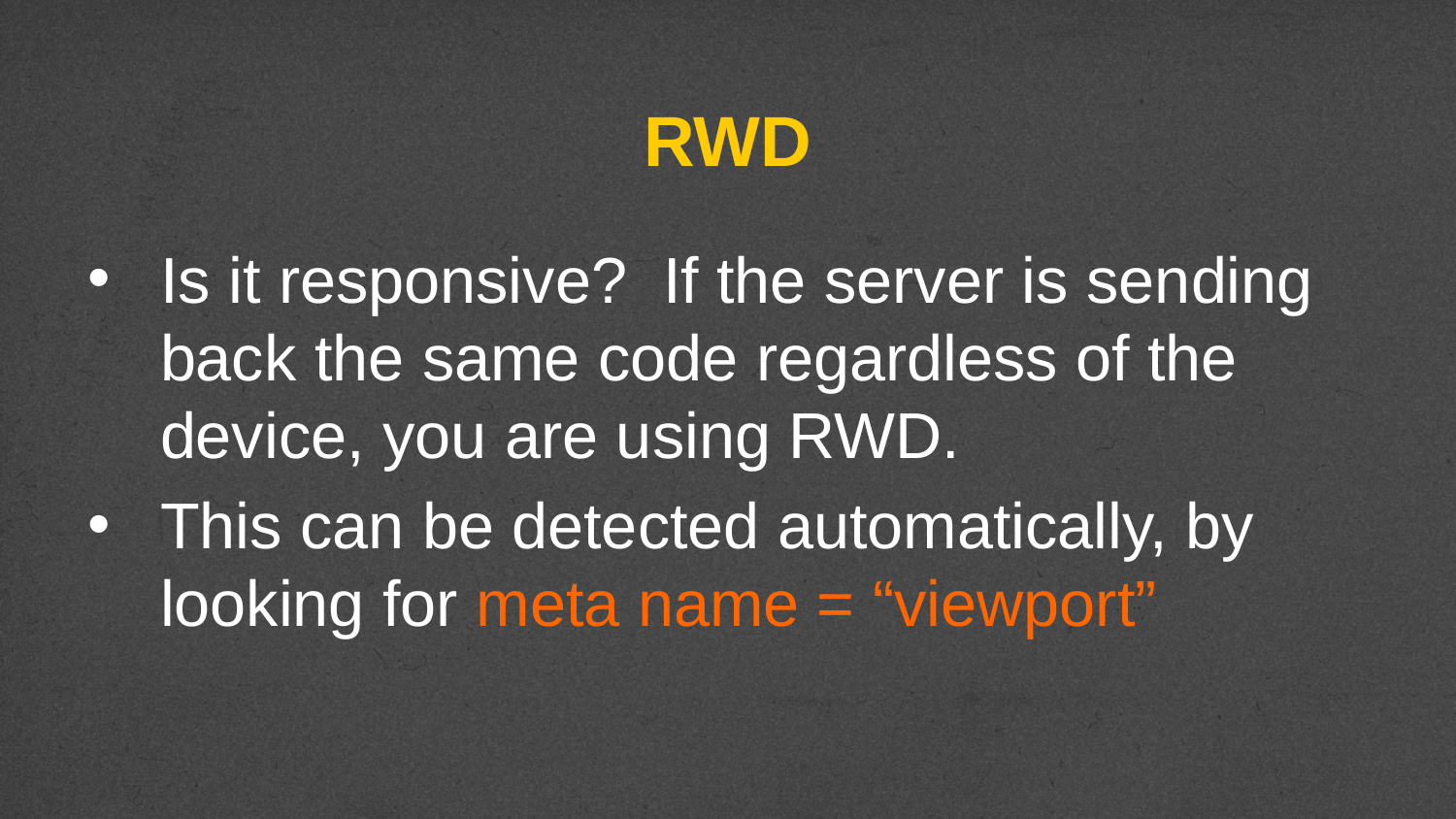

# RWD
Is it responsive?  If the server is sending back the same code regardless of the device, you are using RWD.
This can be detected automatically, by looking for meta name = “viewport”